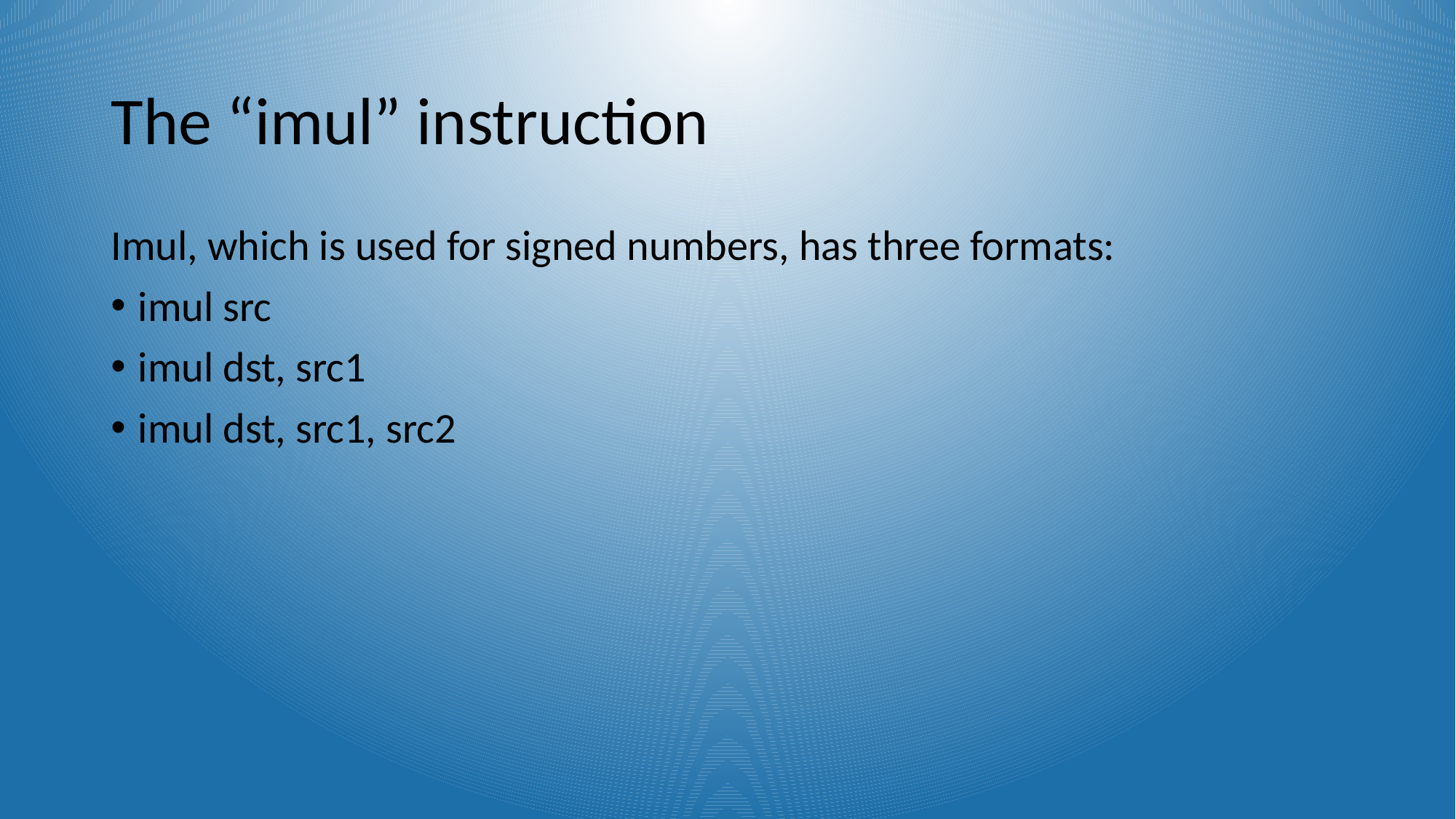

# The “imul” instruction
Imul, which is used for signed numbers, has three formats:
imul src
imul dst, src1
imul dst, src1, src2